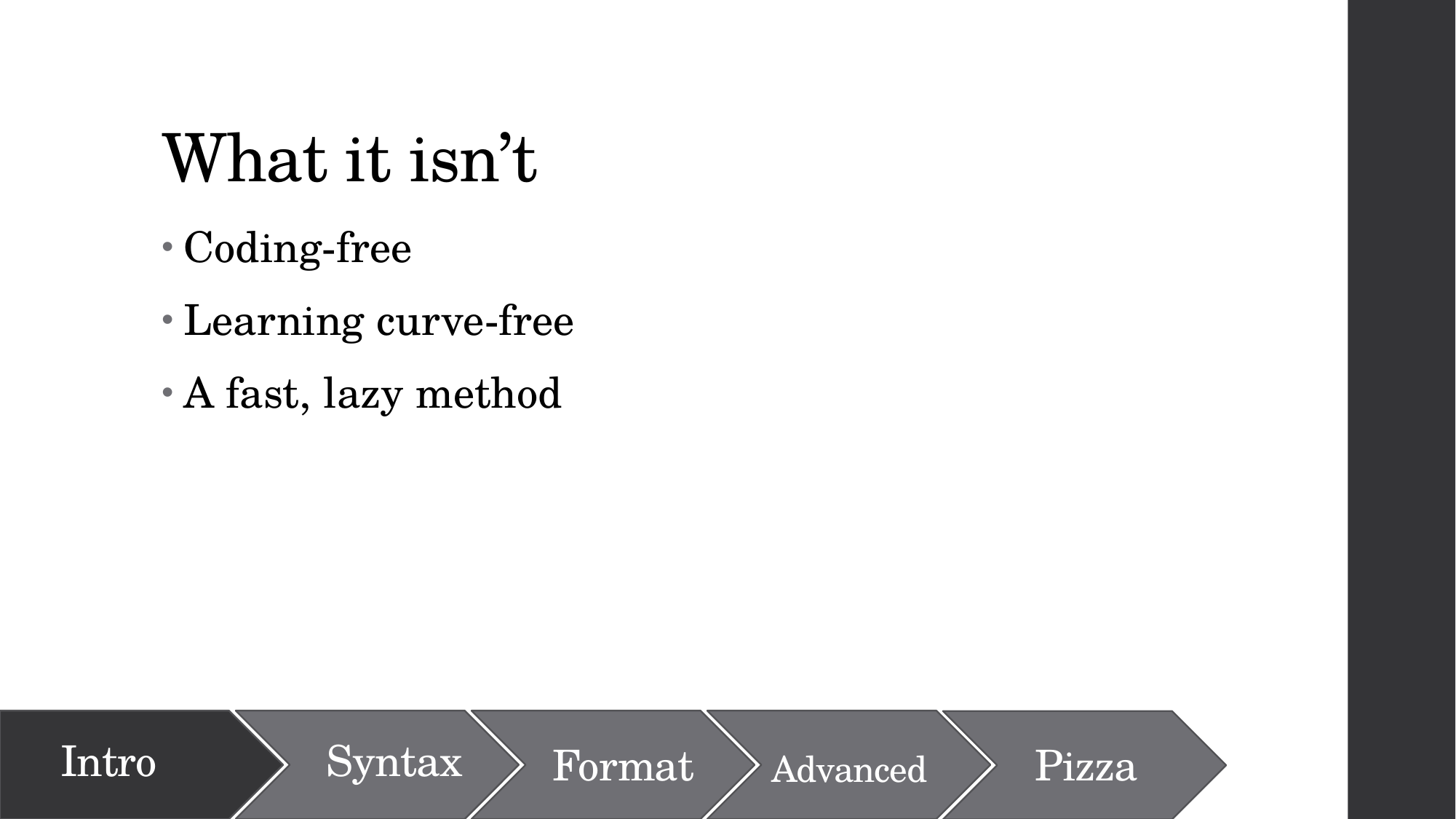

# What it isn’t
Coding-free
Learning curve-free
A fast, lazy method

Intro
Format
Advanced
Pizza
Syntax